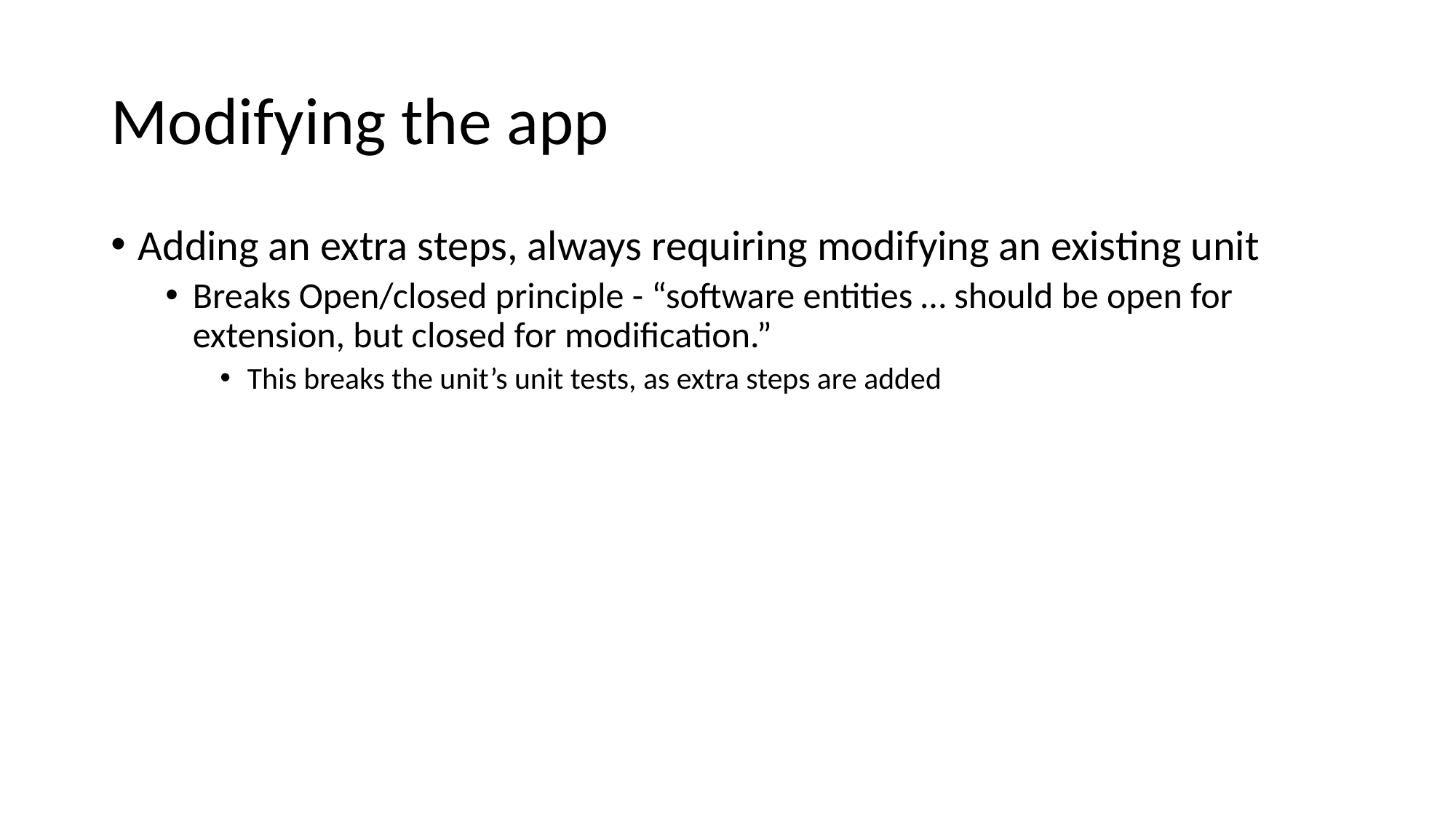

# Modifying the app
Adding an extra steps, always requiring modifying an existing unit
Breaks Open/closed principle - “software entities … should be open for extension, but closed for modification.”
This breaks the unit’s unit tests, as extra steps are added